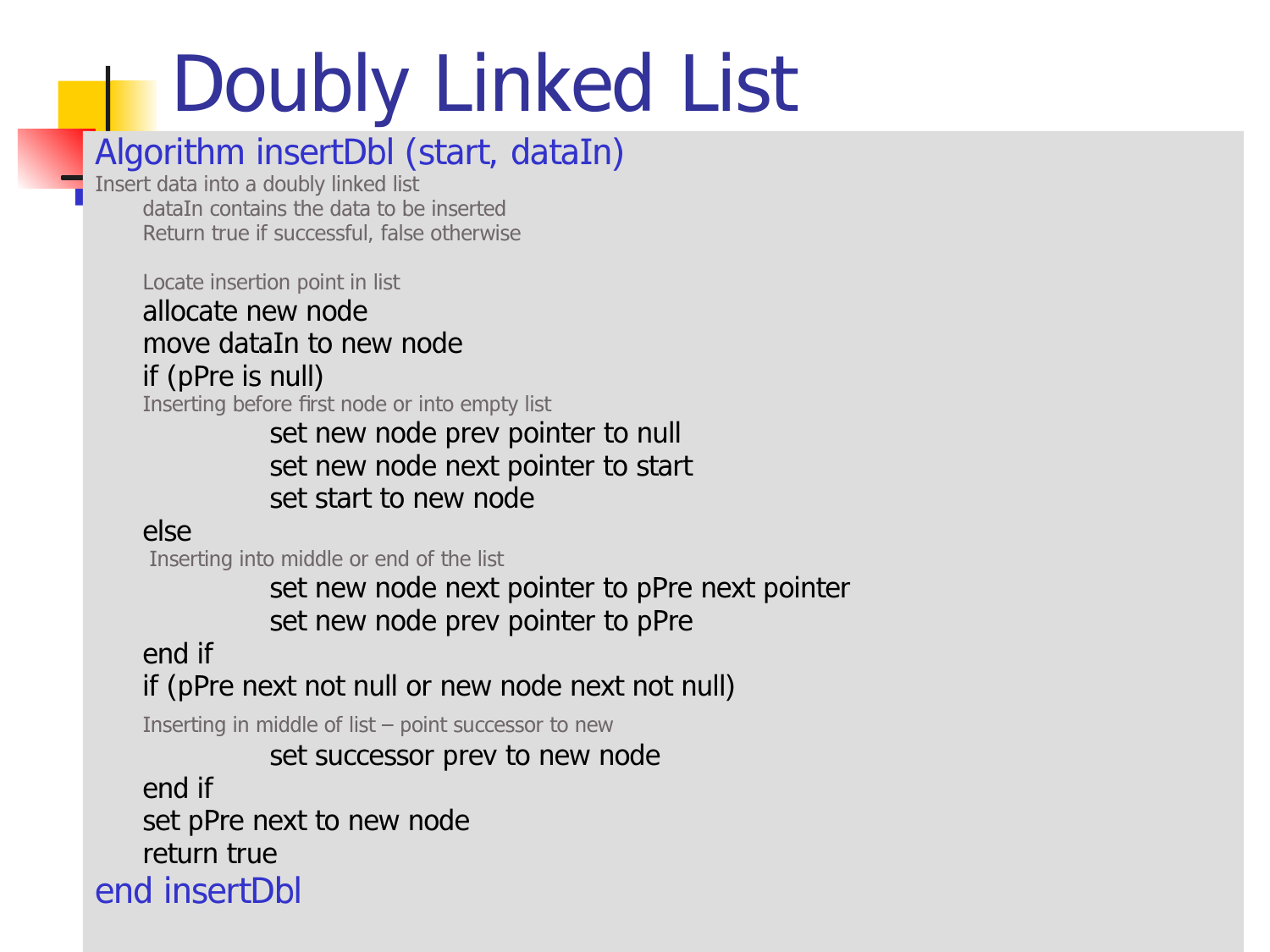

# Doubly Linked List
Algorithm insertDbl (start, dataIn)
Insert data into a doubly linked list
	dataIn contains the data to be inserted
	Return true if successful, false otherwise

	Locate insertion point in list
	allocate new node
	move dataIn to new node
	if (pPre is null)
	Inserting before first node or into empty list
		set new node prev pointer to null
		set new node next pointer to start
		set start to new node
	else
	 Inserting into middle or end of the list
		set new node next pointer to pPre next pointer
		set new node prev pointer to pPre
	end if
	if (pPre next not null or new node next not null)
	Inserting in middle of list – point successor to new
		set successor prev to new node
	end if
	set pPre next to new node
	return true
end insertDbl

29